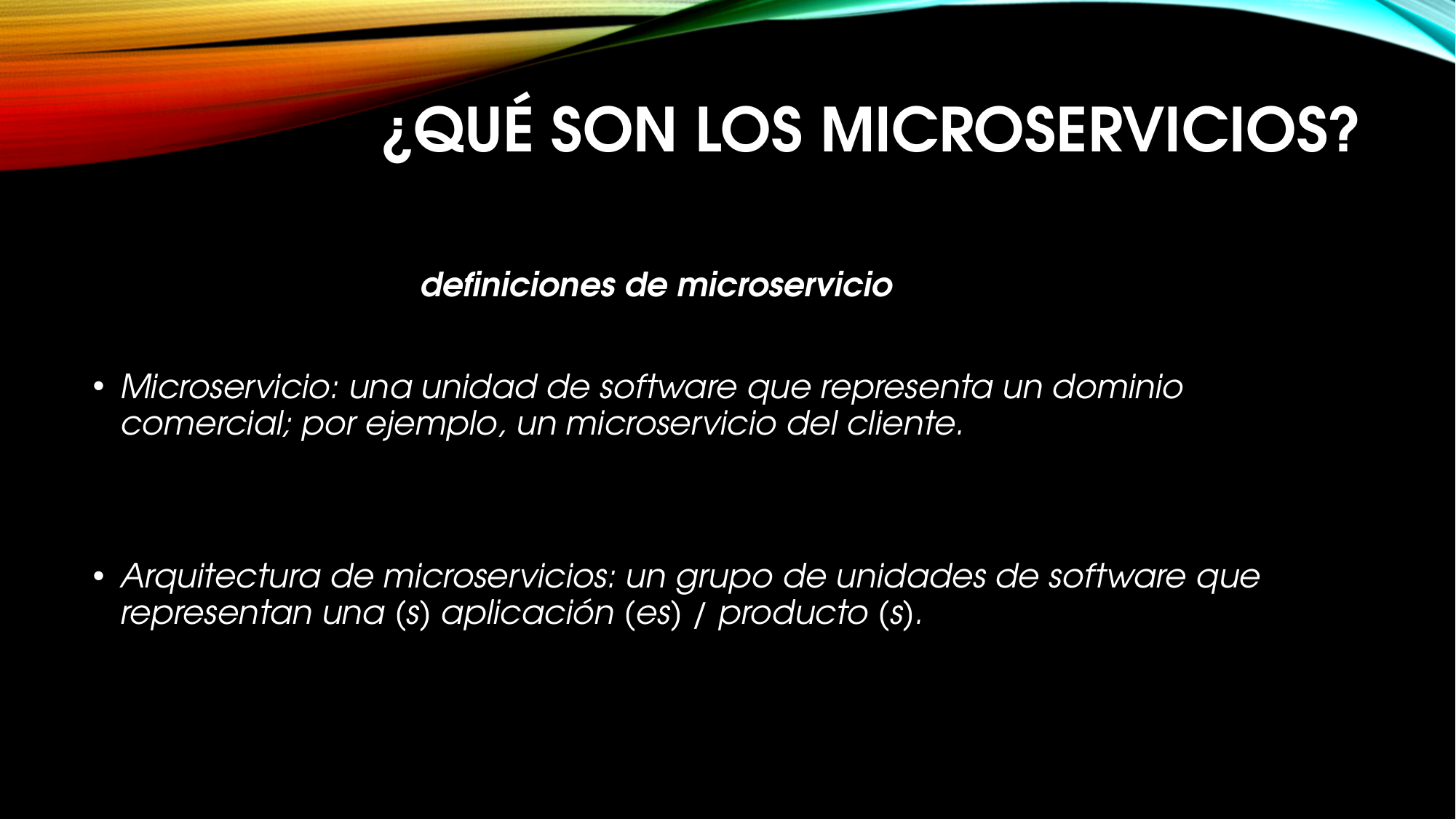

# ¿Qué son los microservicios?
  			definiciones de microservicio

Microservicio: una unidad de software que representa un dominio comercial; por ejemplo, un microservicio del cliente.

Arquitectura de microservicios: un grupo de unidades de software que representan una (s) aplicación (es) / producto (s).